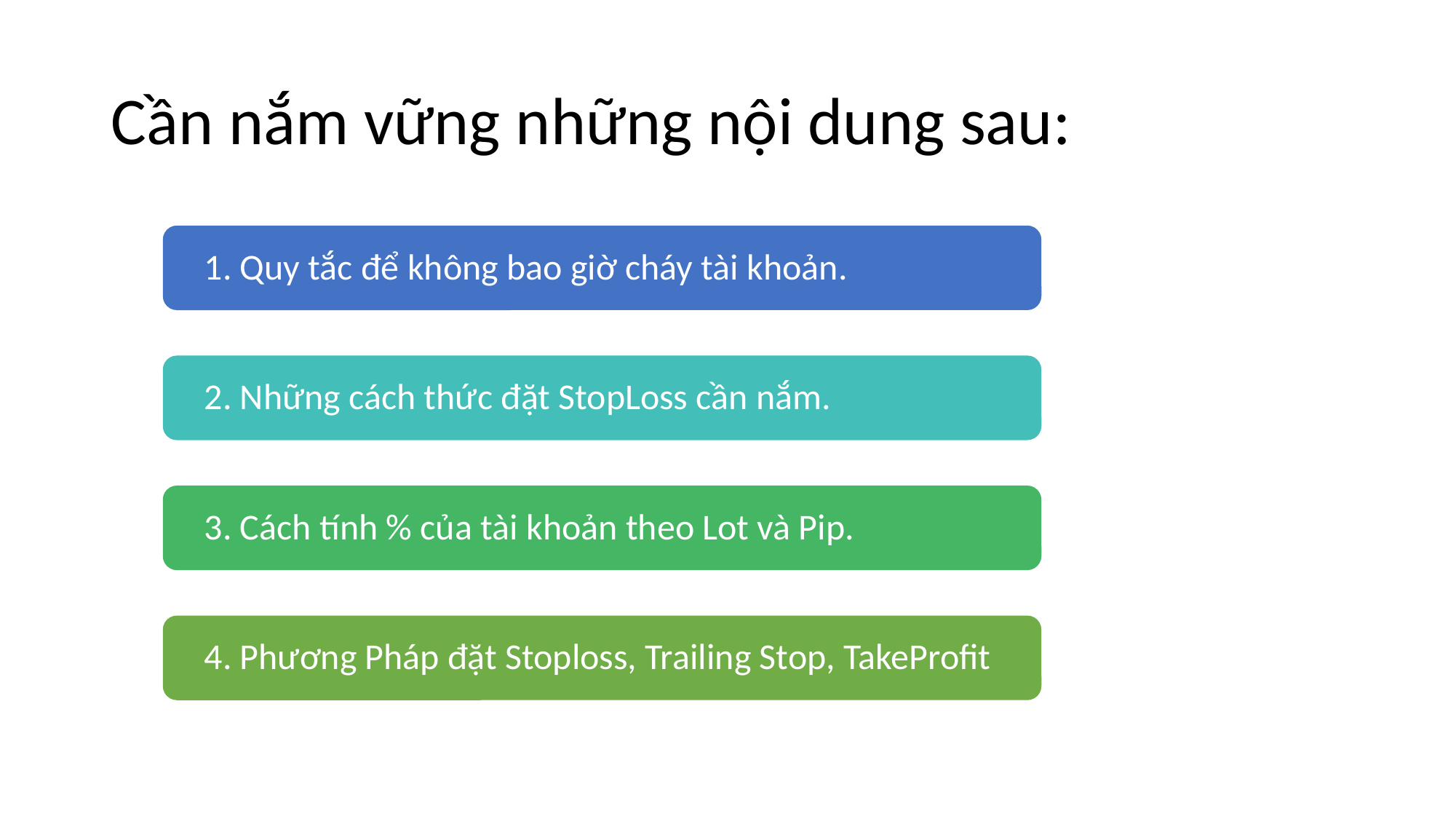

# Cần nắm vững những nội dung sau:
1. Quy tắc để không bao giờ cháy tài khoản.
2. Những cách thức đặt StopLoss cần nắm.
3. Cách tính % của tài khoản theo Lot và Pip.
4. Phương Pháp đặt Stoploss, Trailing Stop, TakeProfit